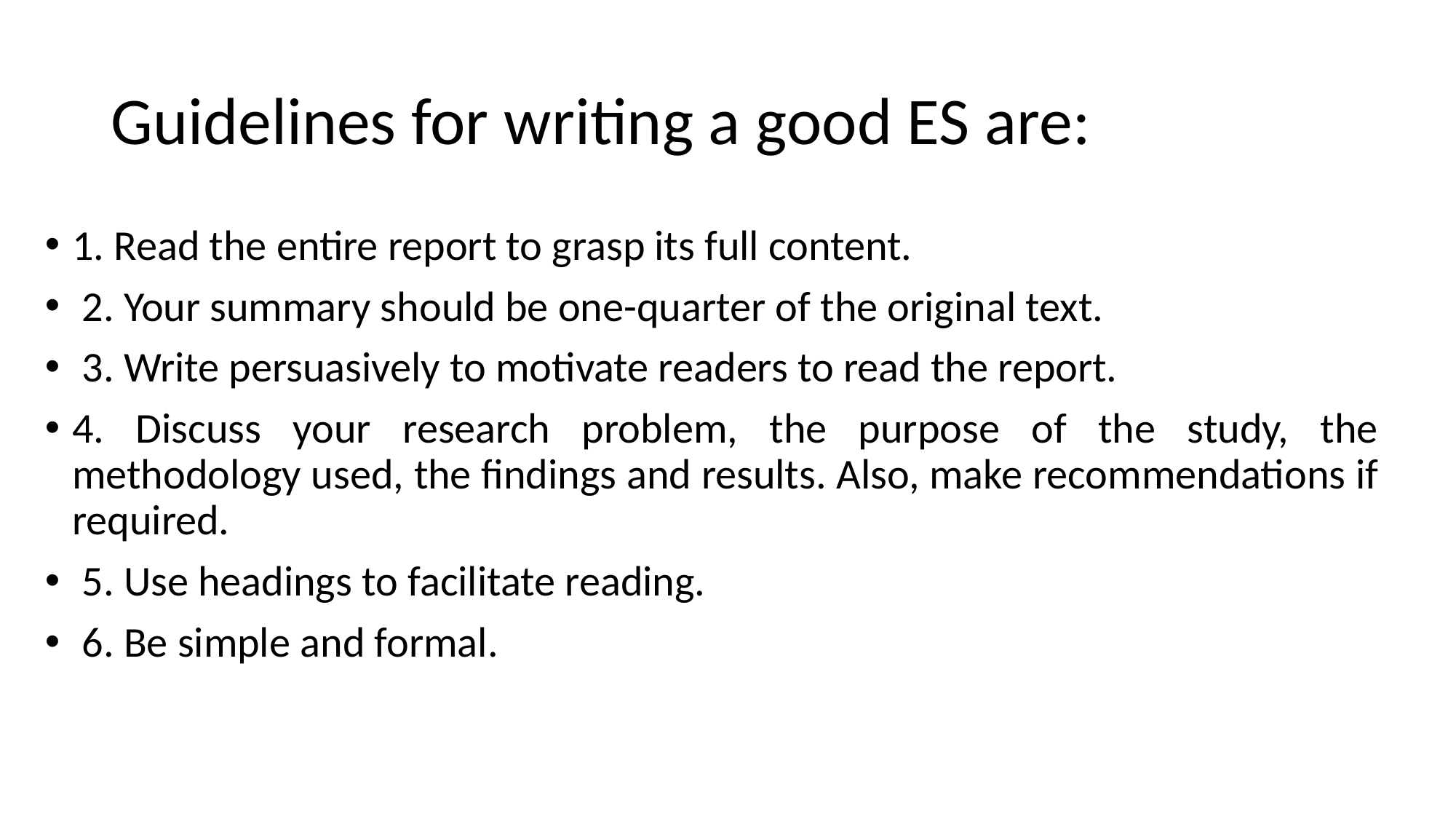

# Guidelines for writing a good ES are:
1. Read the entire report to grasp its full content.
 2. Your summary should be one-quarter of the original text.
 3. Write persuasively to motivate readers to read the report.
4. Discuss your research problem, the purpose of the study, the methodology used, the findings and results. Also, make recommendations if required.
 5. Use headings to facilitate reading.
 6. Be simple and formal.